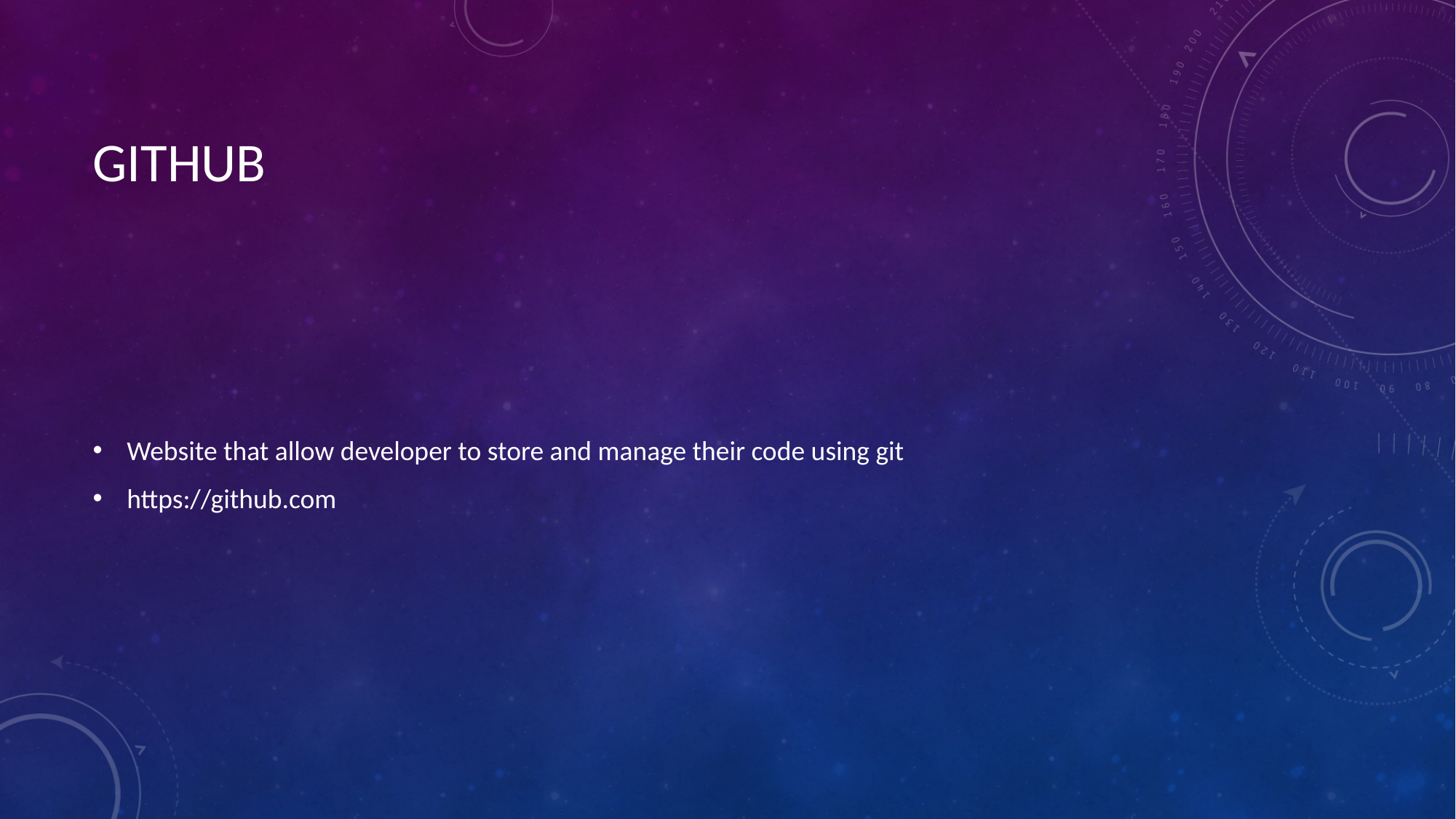

# github
Website that allow developer to store and manage their code using git
https://github.com